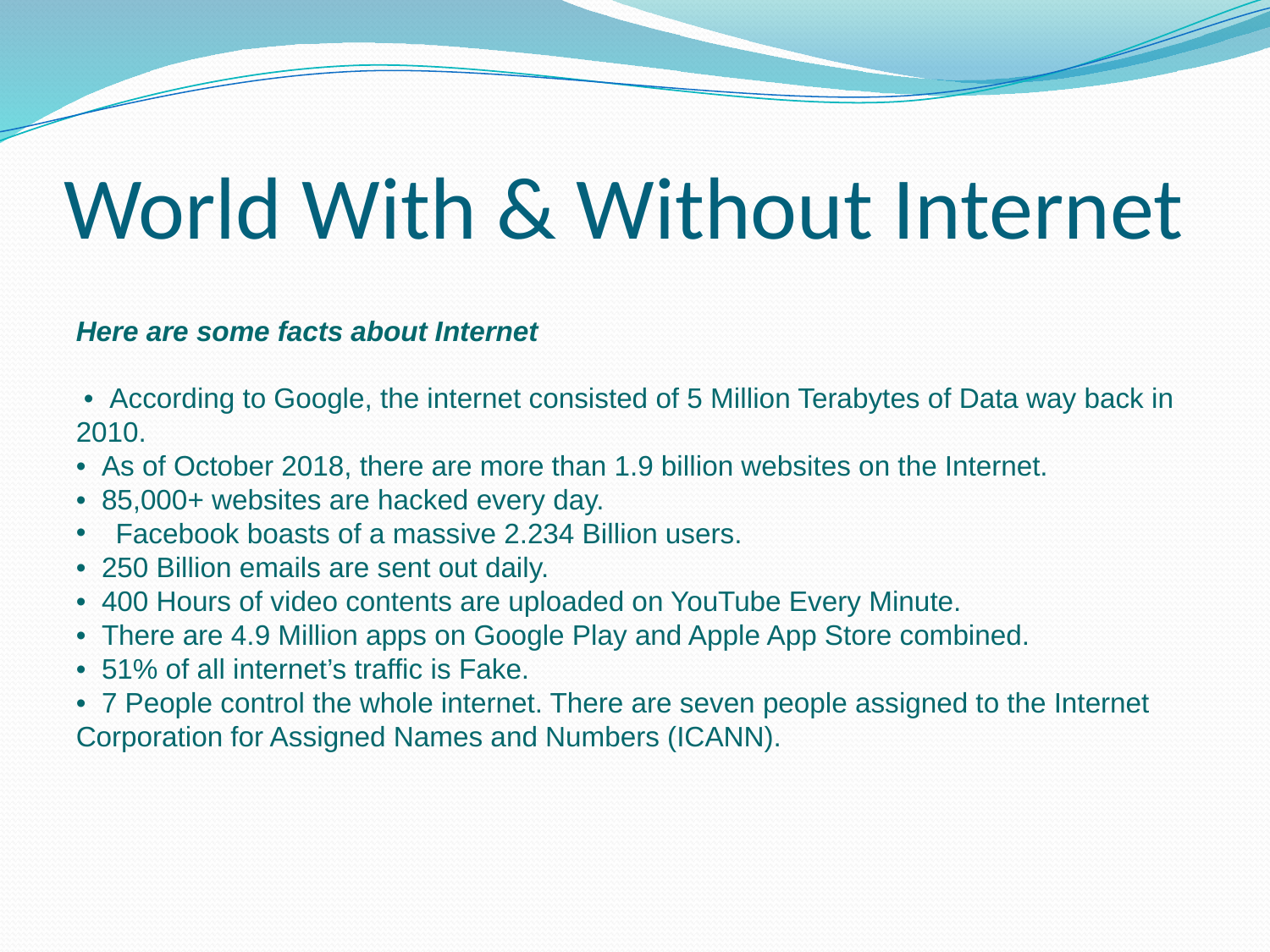

# World With & Without Internet
Here are some facts about Internet

 •  According to Google, the internet consisted of 5 Million Terabytes of Data way back in 2010.
•  As of October 2018, there are more than 1.9 billion websites on the Internet.
•  85,000+ websites are hacked every day.
Facebook boasts of a massive 2.234 Billion users.
•  250 Billion emails are sent out daily.
•  400 Hours of video contents are uploaded on YouTube Every Minute.
•  There are 4.9 Million apps on Google Play and Apple App Store combined.
•  51% of all internet’s traffic is Fake.
•  7 People control the whole internet. There are seven people assigned to the Internet Corporation for Assigned Names and Numbers (ICANN).